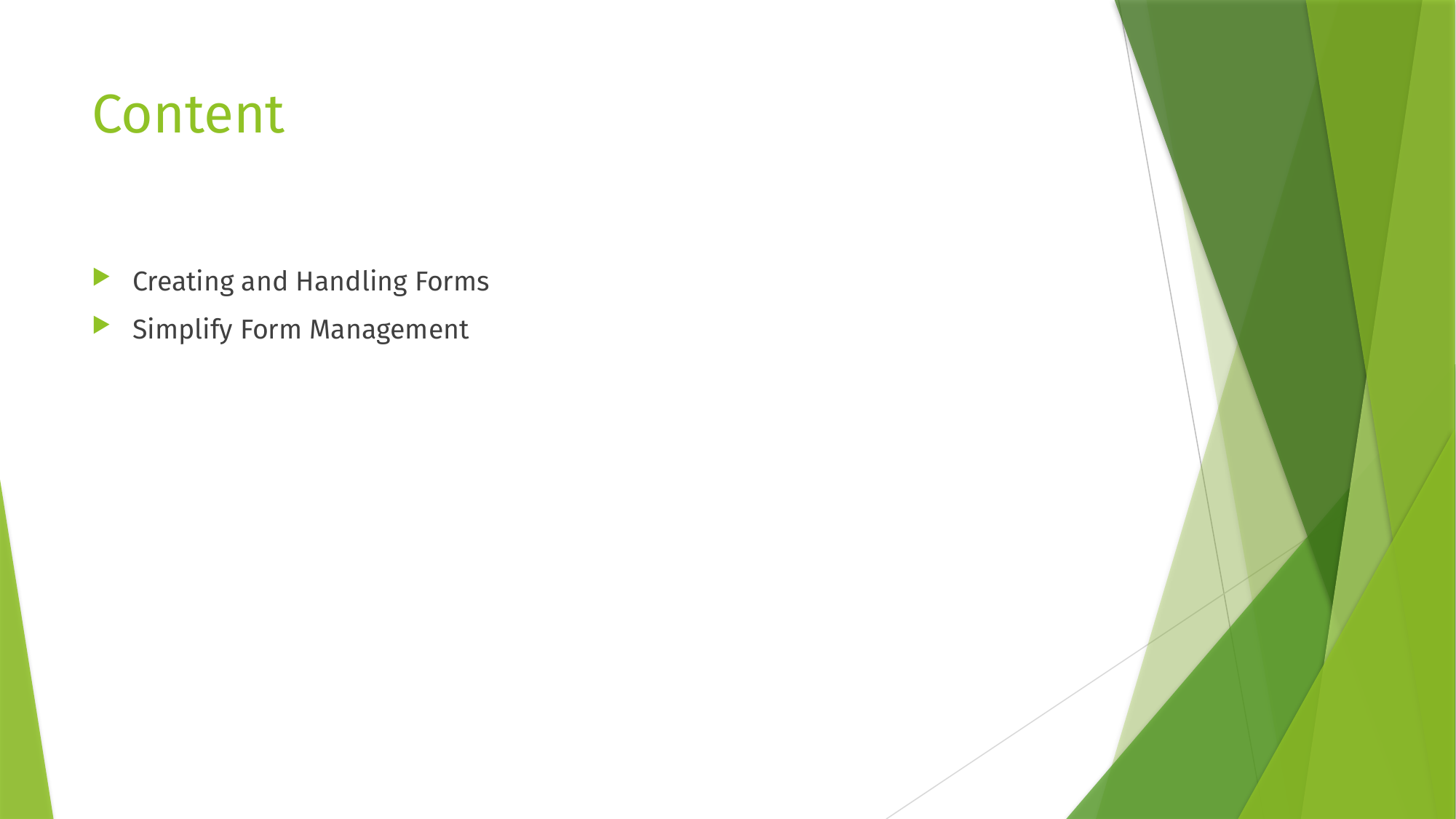

# Content
Creating and Handling Forms
Simplify Form Management